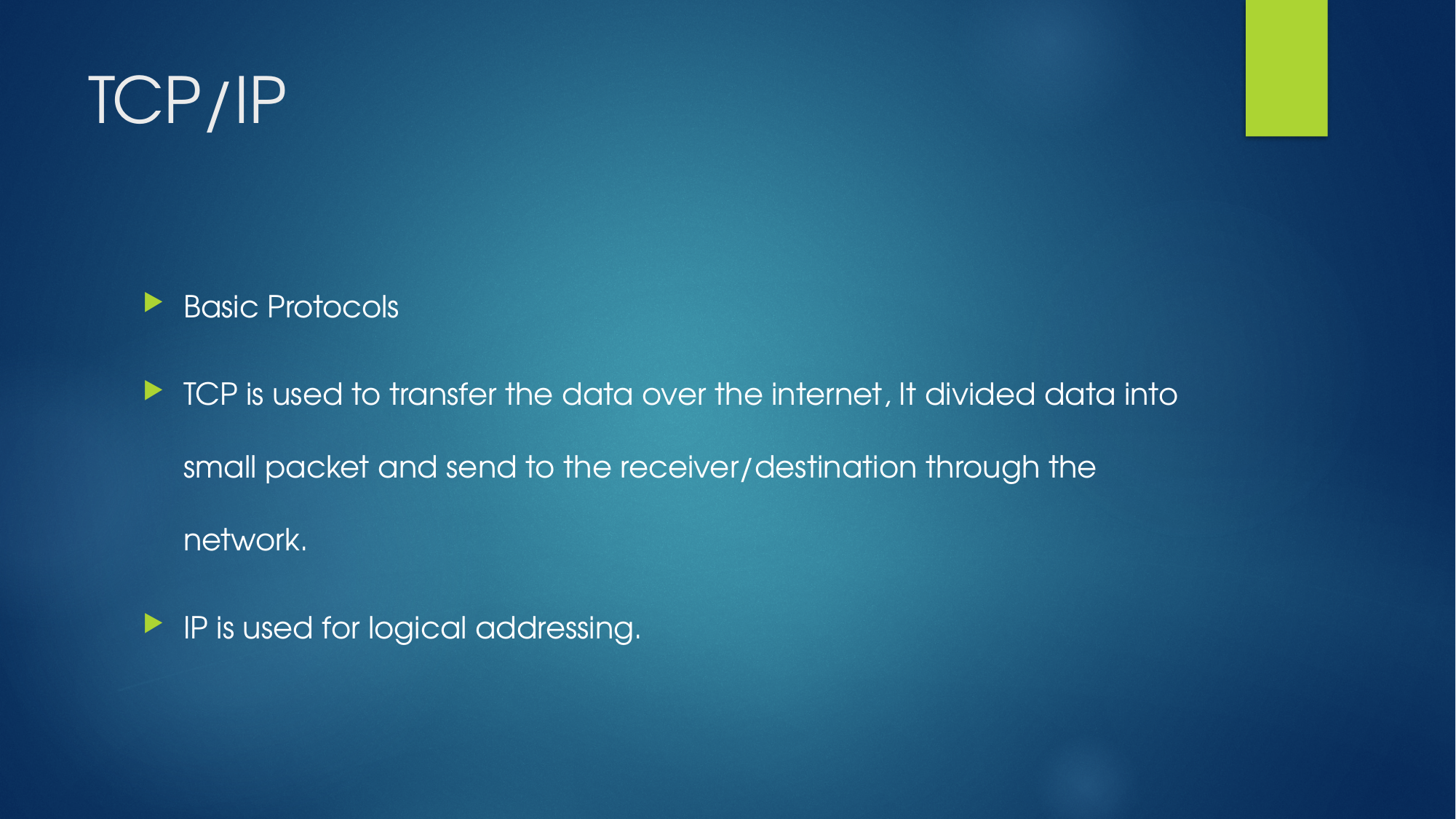

# TCP/IP
Basic Protocols
TCP is used to transfer the data over the internet, It divided data into small packet and send to the receiver/destination through the network.
IP is used for logical addressing.